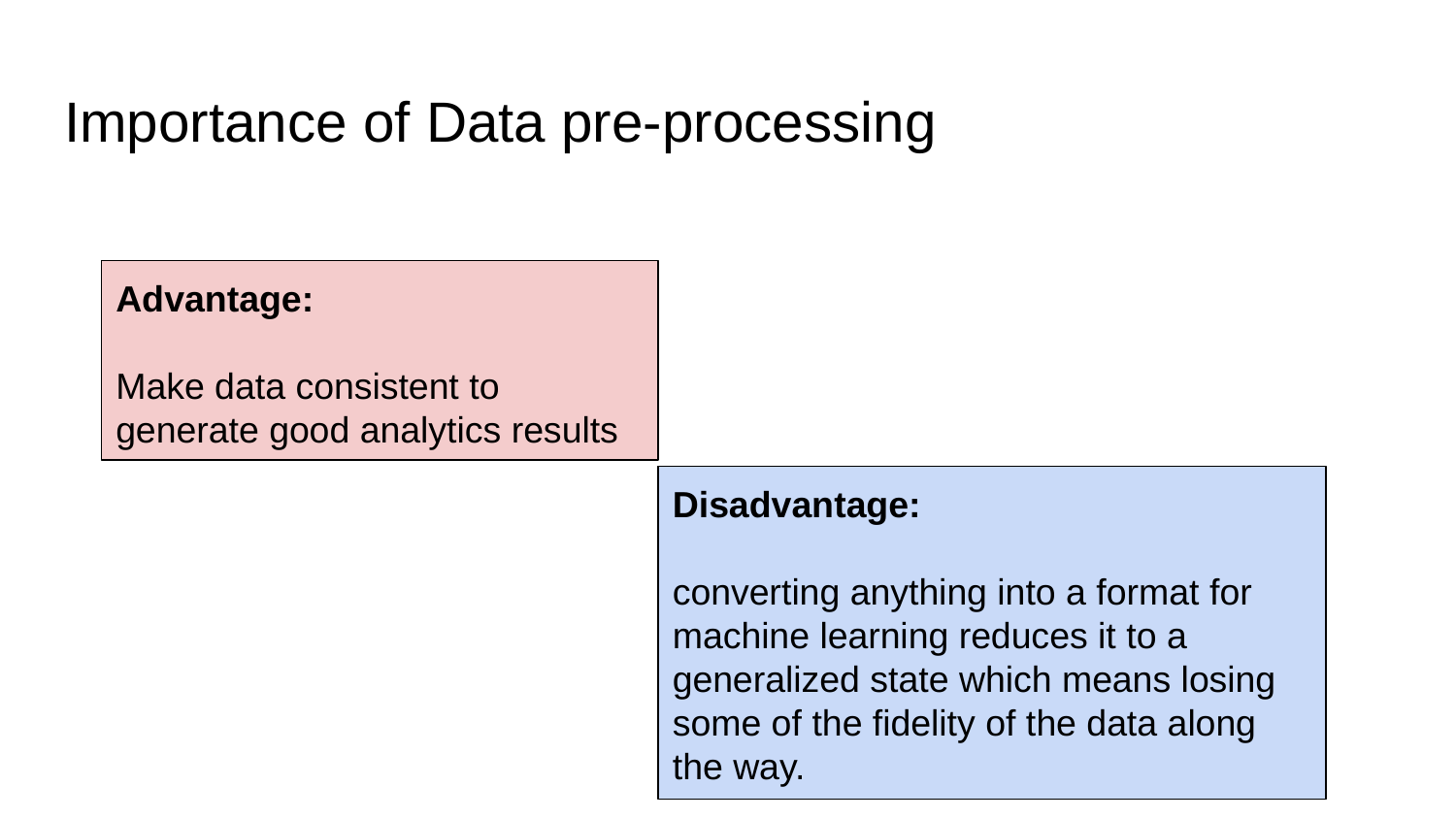

# Importance of Data pre-processing

Advantage:

Make data consistent to  generate good analytics results

Disadvantage:

converting anything into a format for machine learning reduces it to a generalized state which means losing some of the fidelity of the data along the way.